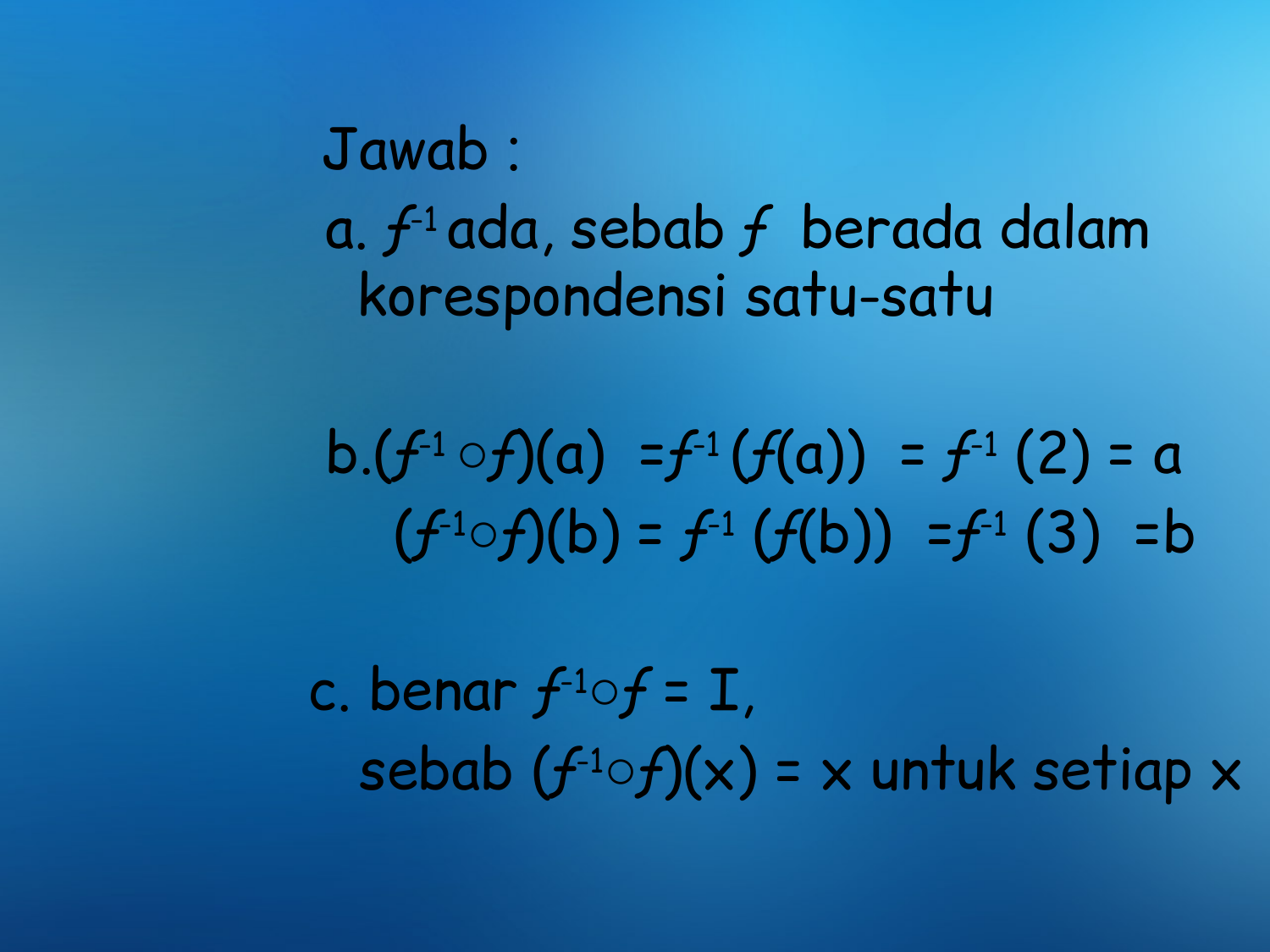

Jawab :
 a. ƒ-1 ada, sebab ƒ  berada dalam korespondensi satu-satu

 b.(ƒ-1 ○ƒ)(a)  =ƒ-1 (ƒ(a))  = ƒ-1 (2) = a
     (ƒ-1○ƒ)(b) = ƒ-1 (ƒ(b))  =ƒ-1 (3)  =b

c. benar ƒ-1○ƒ = I,
   sebab (ƒ-1○ƒ)(x) = x untuk setiap x